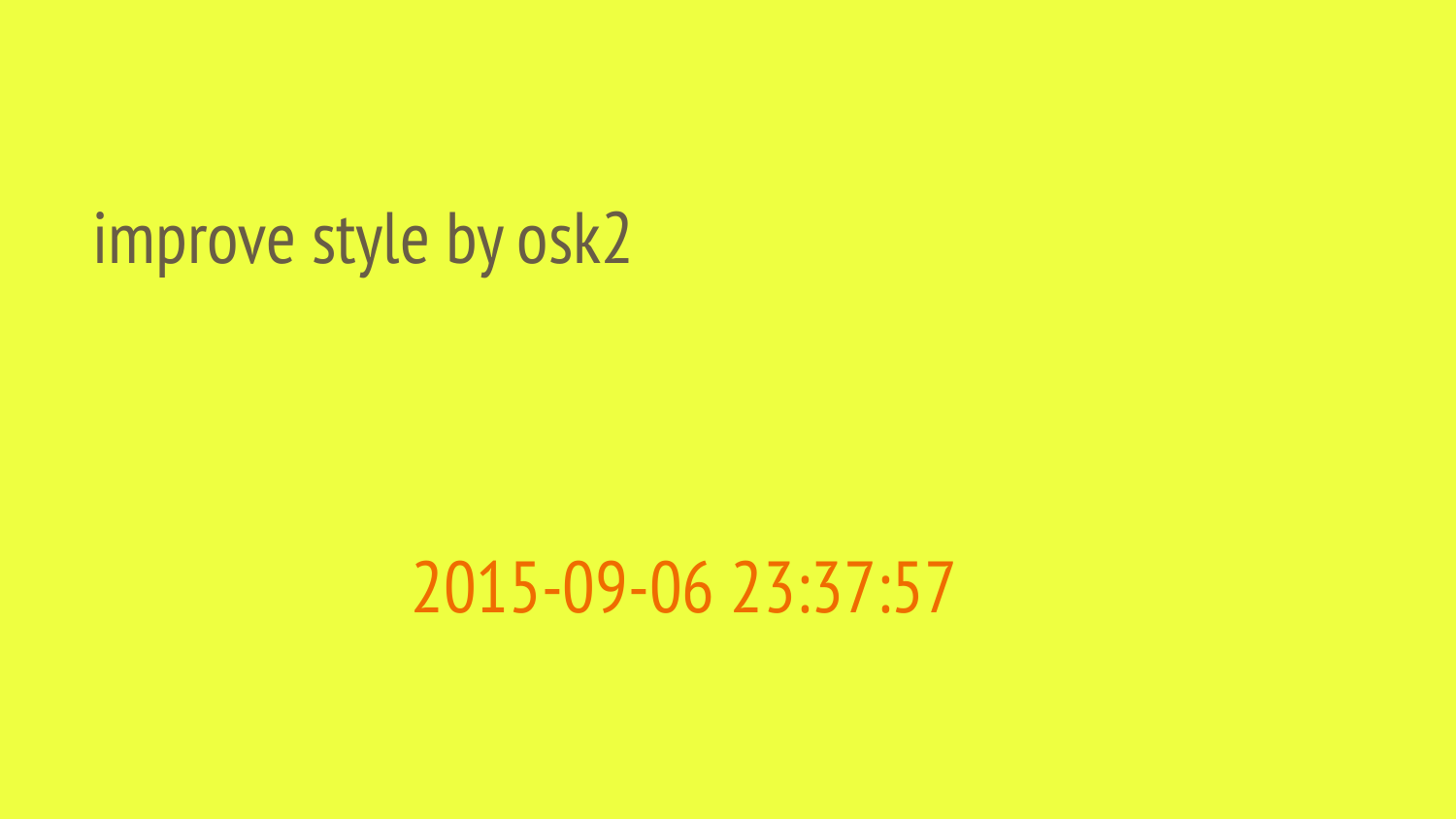

# improve style by osk2

2015-09-06 23:37:57